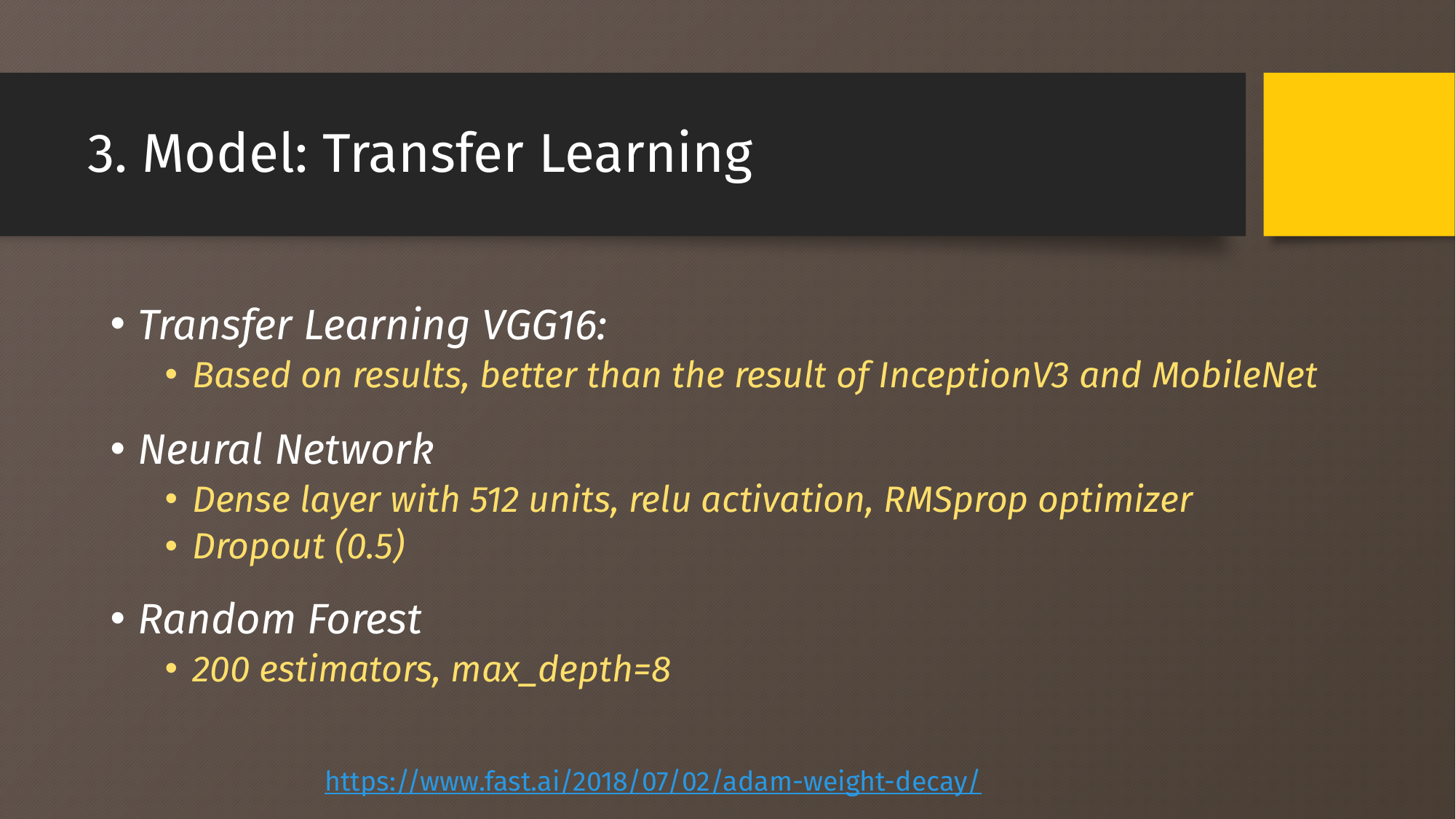

# 3. Model: Transfer Learning
Transfer Learning VGG16:
Based on results, better than the result of InceptionV3 and MobileNet
Neural Network
Dense layer with 512 units, relu activation, RMSprop optimizer
Dropout (0.5)
Random Forest
200 estimators, max_depth=8
https://www.fast.ai/2018/07/02/adam-weight-decay/